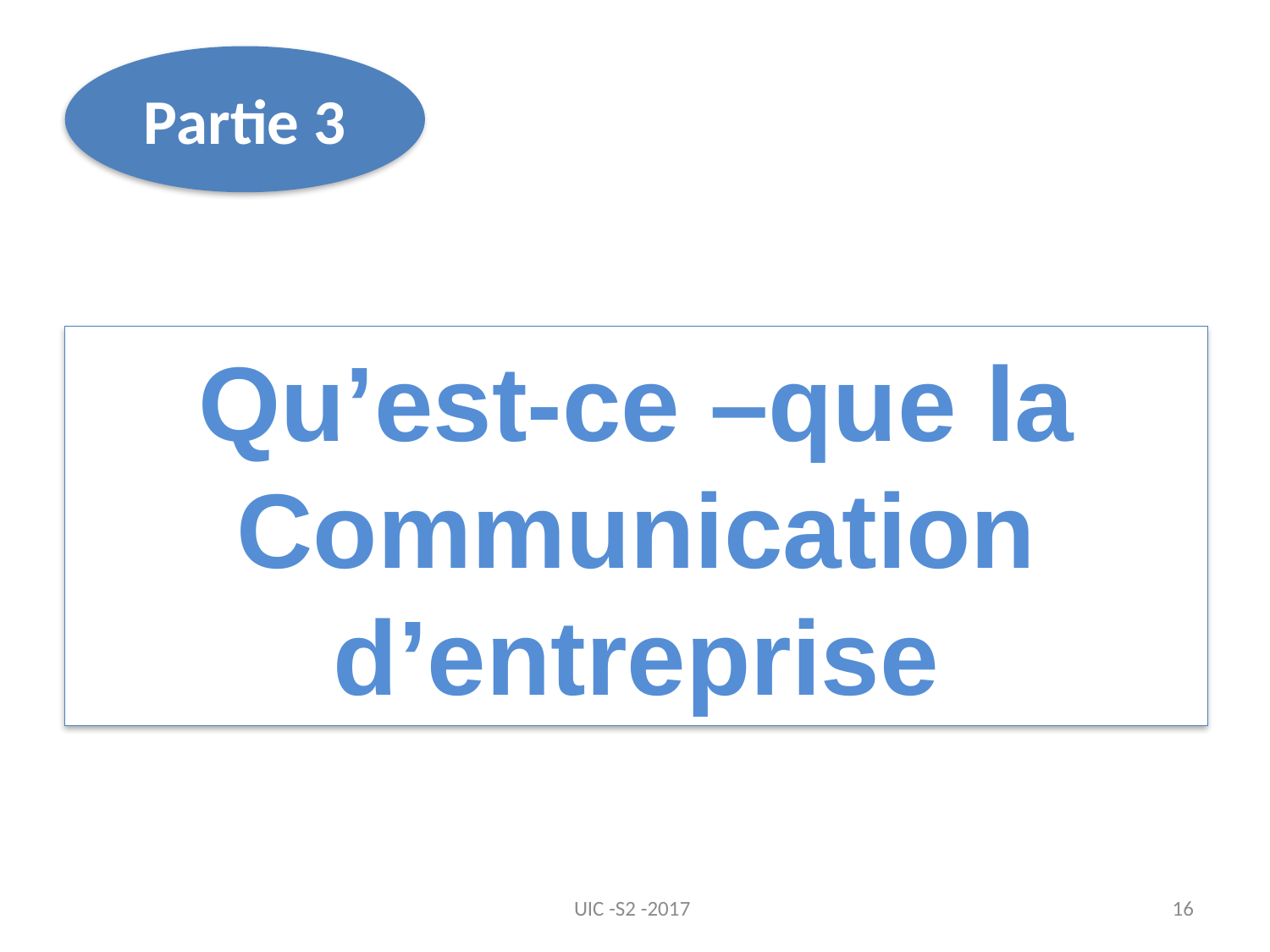

Partie 3
# Qu’est-ce –que la Communication d’entreprise

UIC -S2 -2017
16